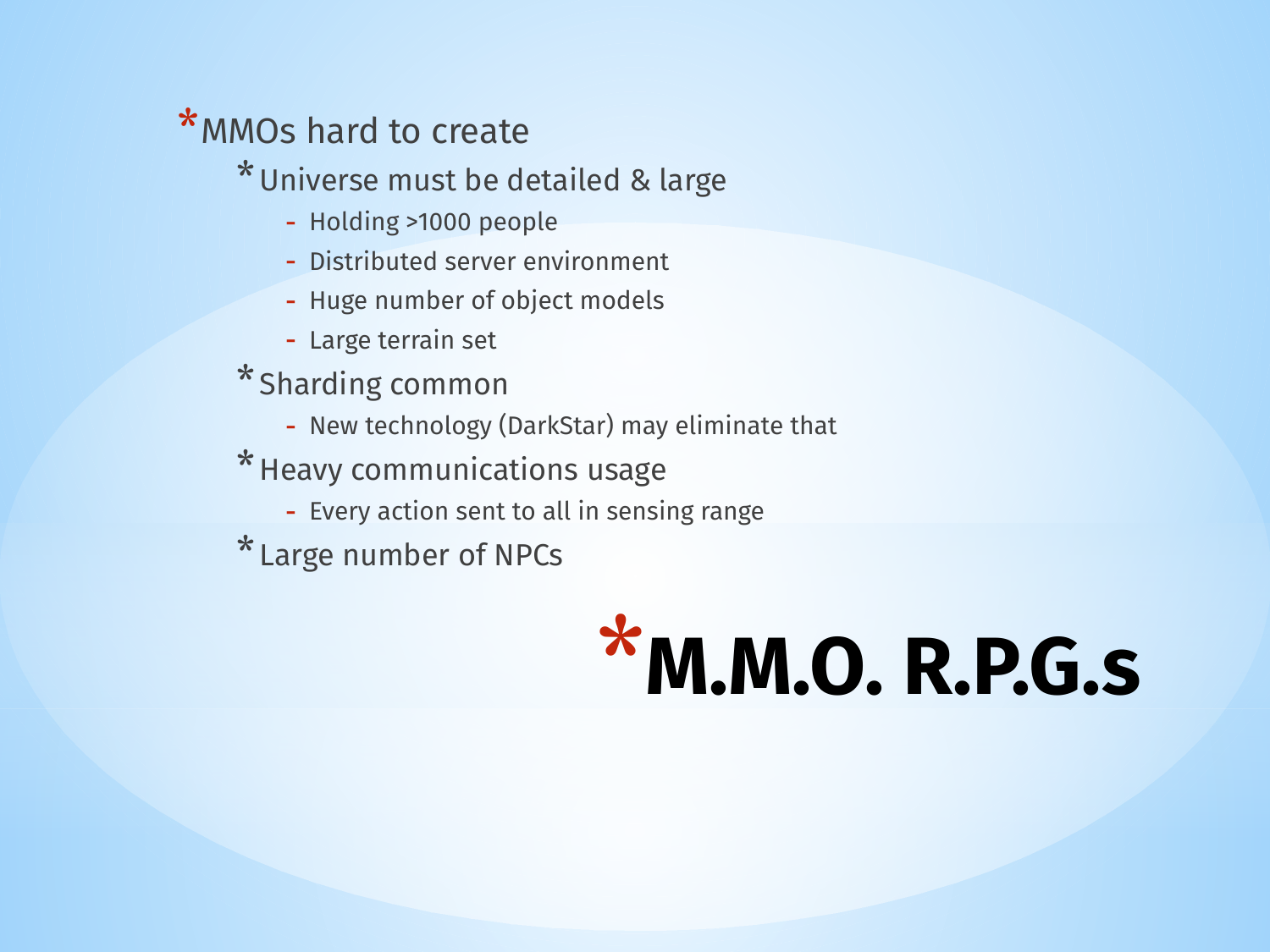

MMOs hard to create
Universe must be detailed & large
Holding >1000 people
Distributed server environment
Huge number of object models
Large terrain set
Sharding common
New technology (DarkStar) may eliminate that
Heavy communications usage
Every action sent to all in sensing range
Large number of NPCs
# M.M.O. R.P.G.s